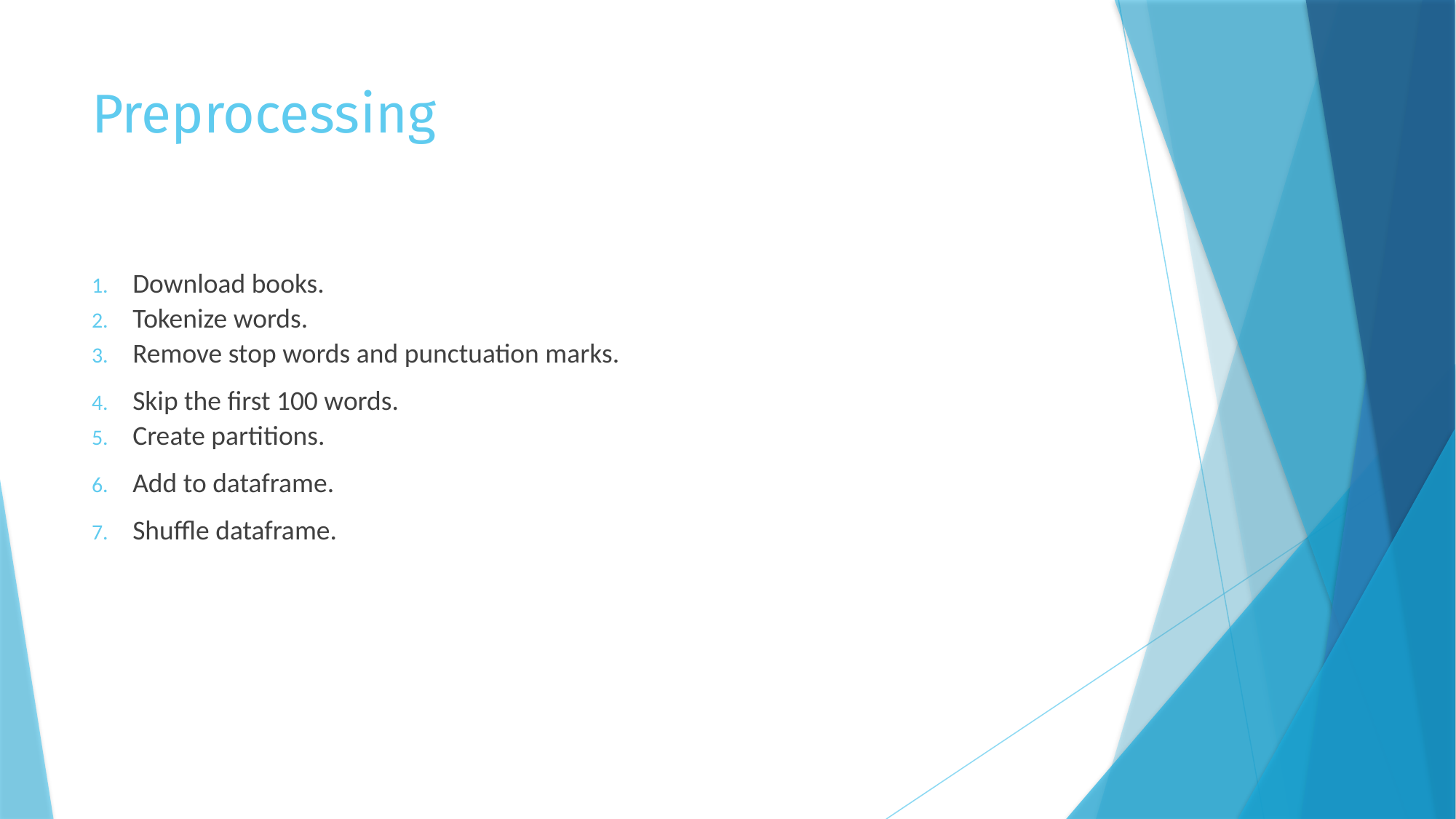

# Preprocessing
Download books.
Tokenize words.
Remove stop words and punctuation marks.
Skip the first 100 words.
Create partitions.
Add to dataframe.
Shuffle dataframe.